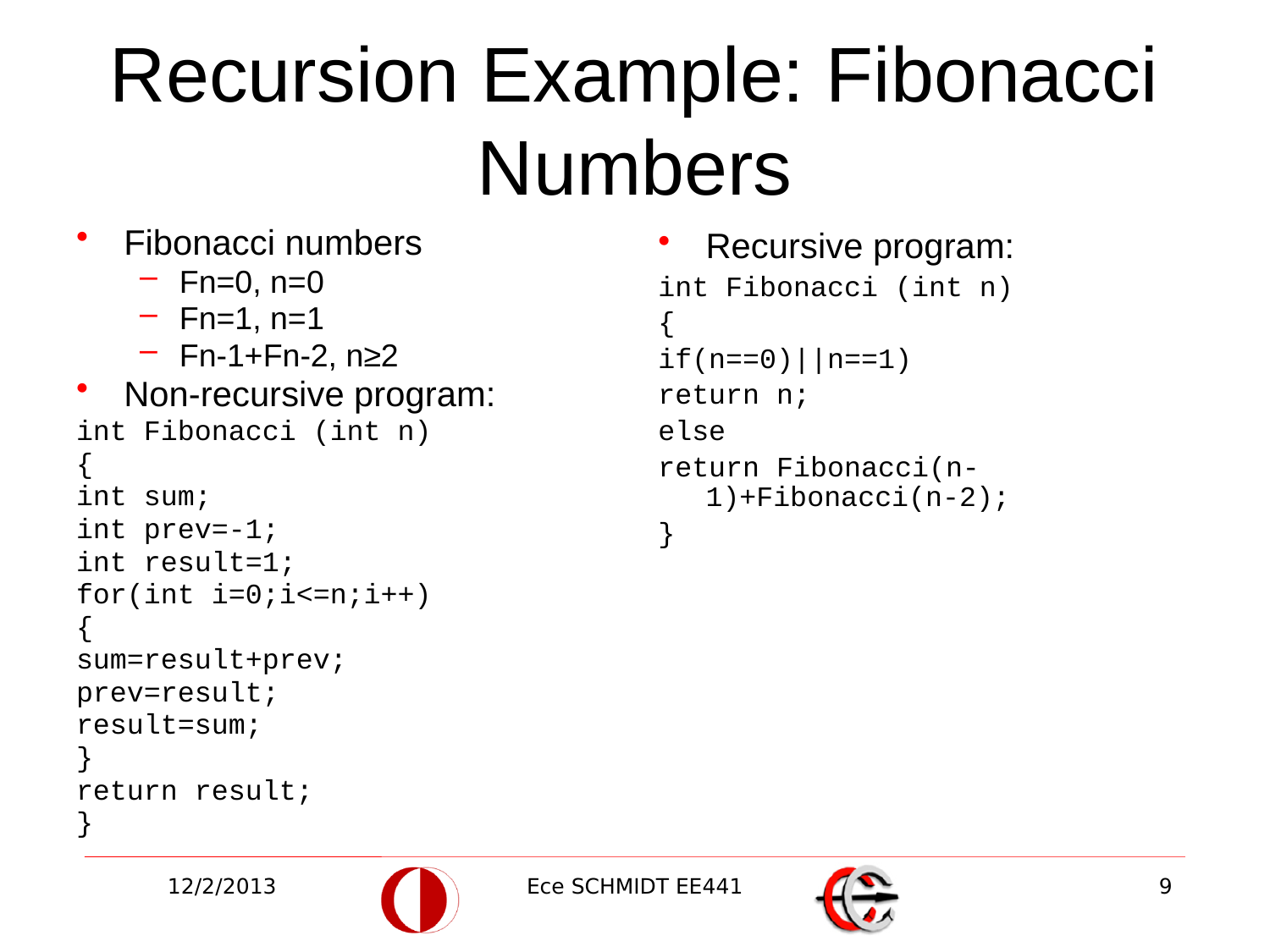

# Recursion Example: Fibonacci Numbers
Fibonacci numbers
Fn=0, n=0
Fn=1, n=1
Fn-1+Fn-2, n≥2
Non-recursive program:
int Fibonacci (int n)
{
int sum;
int prev=-1;
int result=1;
for(int i=0;i<=n;i++)
{
sum=result+prev;
prev=result;
result=sum;
}
return result;
}
Recursive program:
int Fibonacci (int n)
{
if(n==0)||n==1)
return n;
else
return Fibonacci(n-1)+Fibonacci(n-2);
}

12/2/2013
Ece SCHMIDT EE441
9